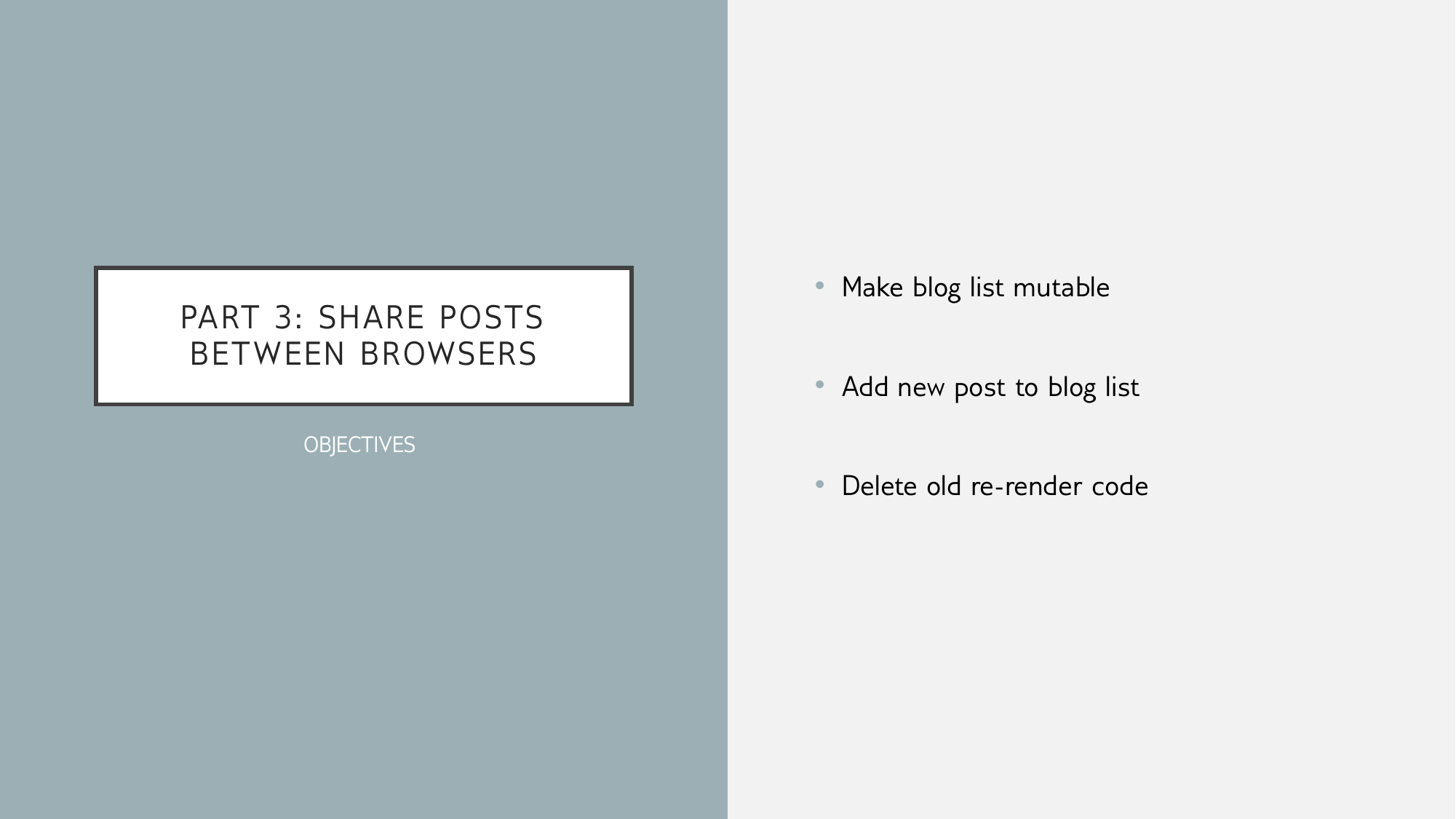

Make blog list mutable

Add new post to blog list

Delete old re-render code

# Part 3: Share Posts Between Browsers
OBJECTIVES